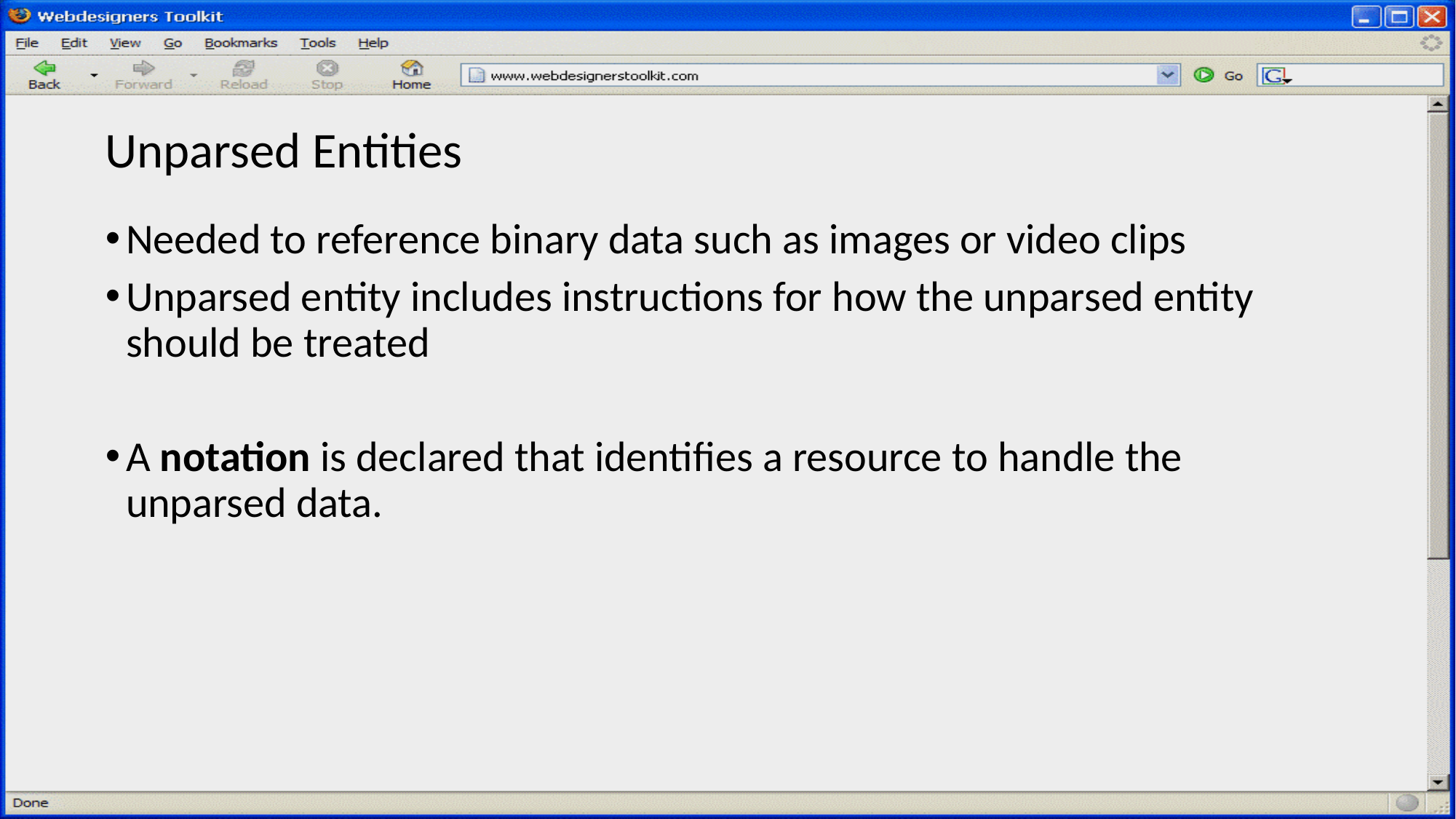

# Unparsed Entities
Needed to reference binary data such as images or video clips
Unparsed entity includes instructions for how the unparsed entity should be treated

A notation is declared that identifies a resource to handle the unparsed data.